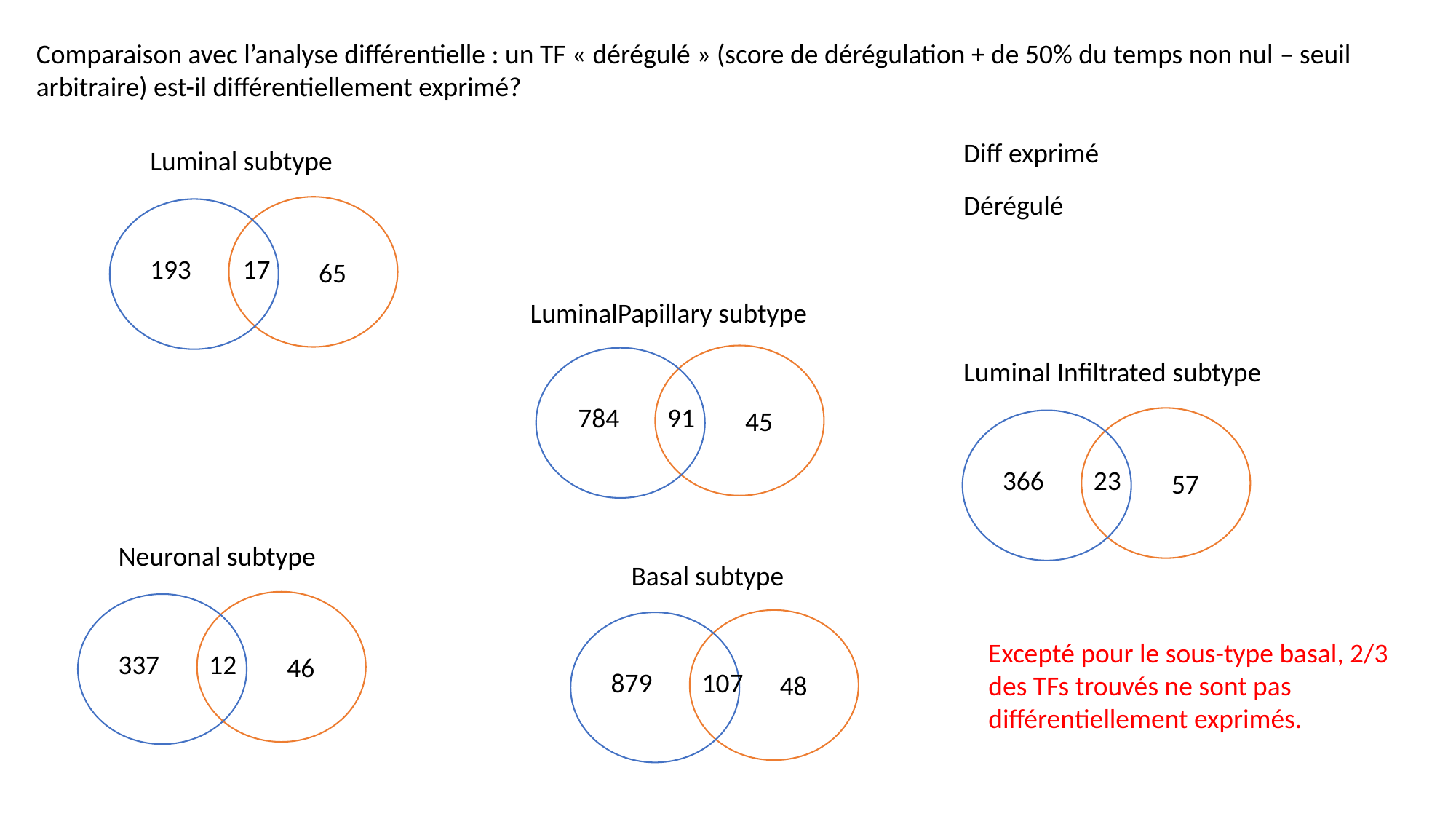

Comparaison avec l’analyse différentielle : un TF « dérégulé » (score de dérégulation + de 50% du temps non nul – seuil arbitraire) est-il différentiellement exprimé?
Diff exprimé
Luminal subtype
Dérégulé

193
17
65
LuminalPapillary subtype

Luminal Infiltrated subtype
784
91
45

366
23
57
Neuronal subtype
Basal subtype

Excepté pour le sous-type basal, 2/3 des TFs trouvés ne sont pas différentiellement exprimés.
337
12
46
879
107
48